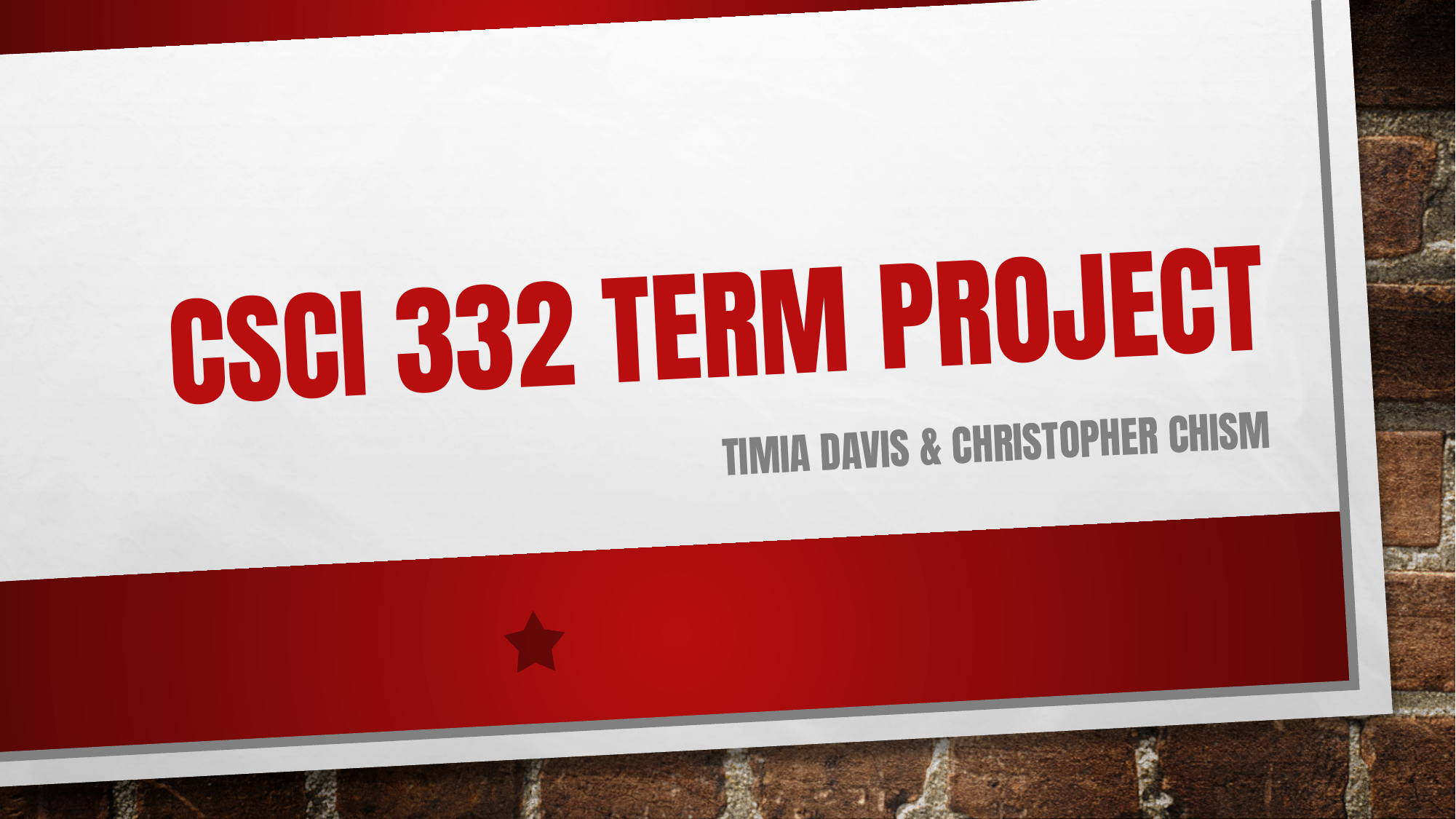

# CSCI 332 TERM PROJECT
Timia davis & christopher chism